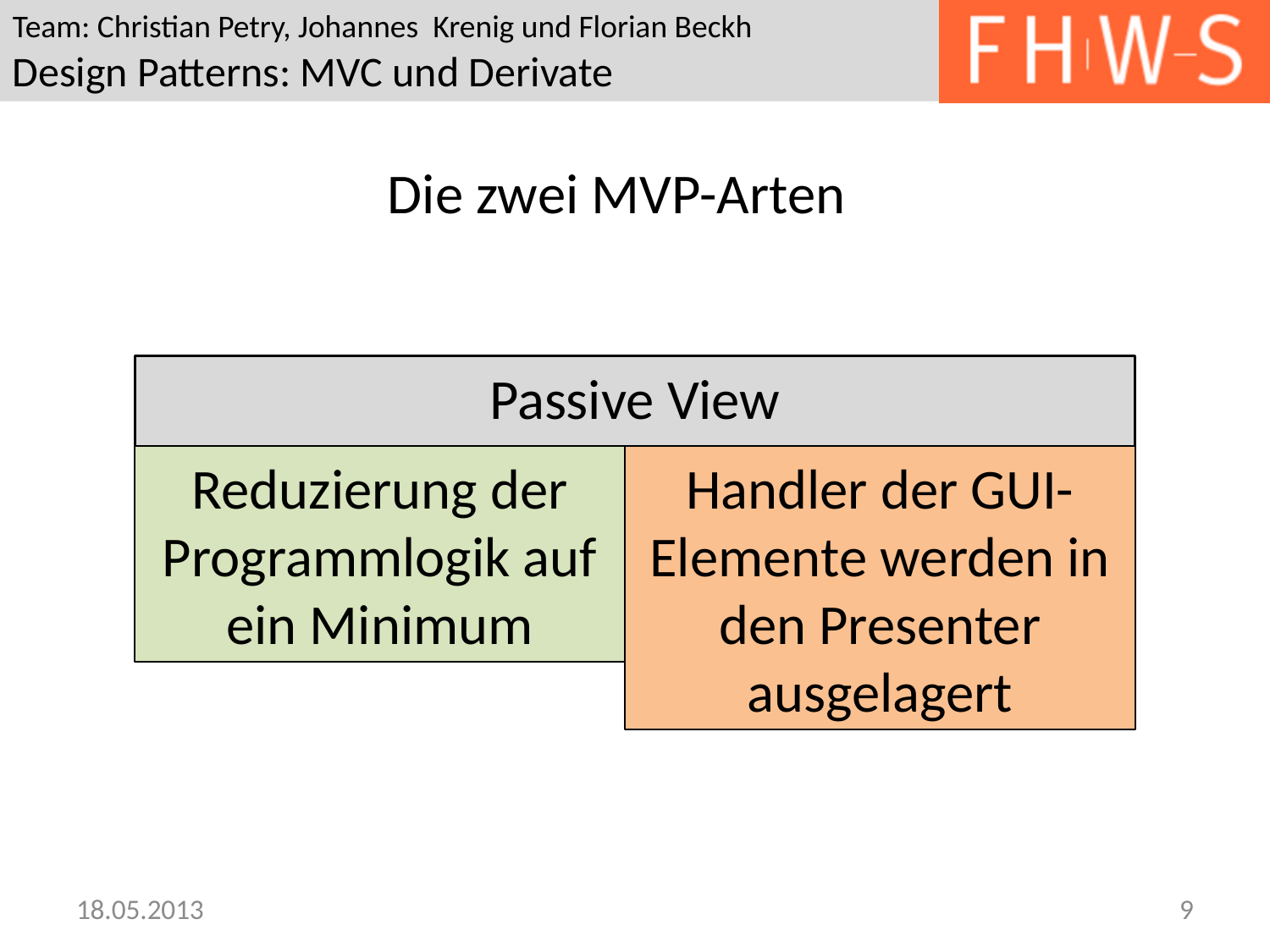

# Die zwei MVP-Arten
Passive View
Reduzierung der Programmlogik auf ein Minimum
Handler der GUI-Elemente werden in den Presenter ausgelagert
18.05.2013
9